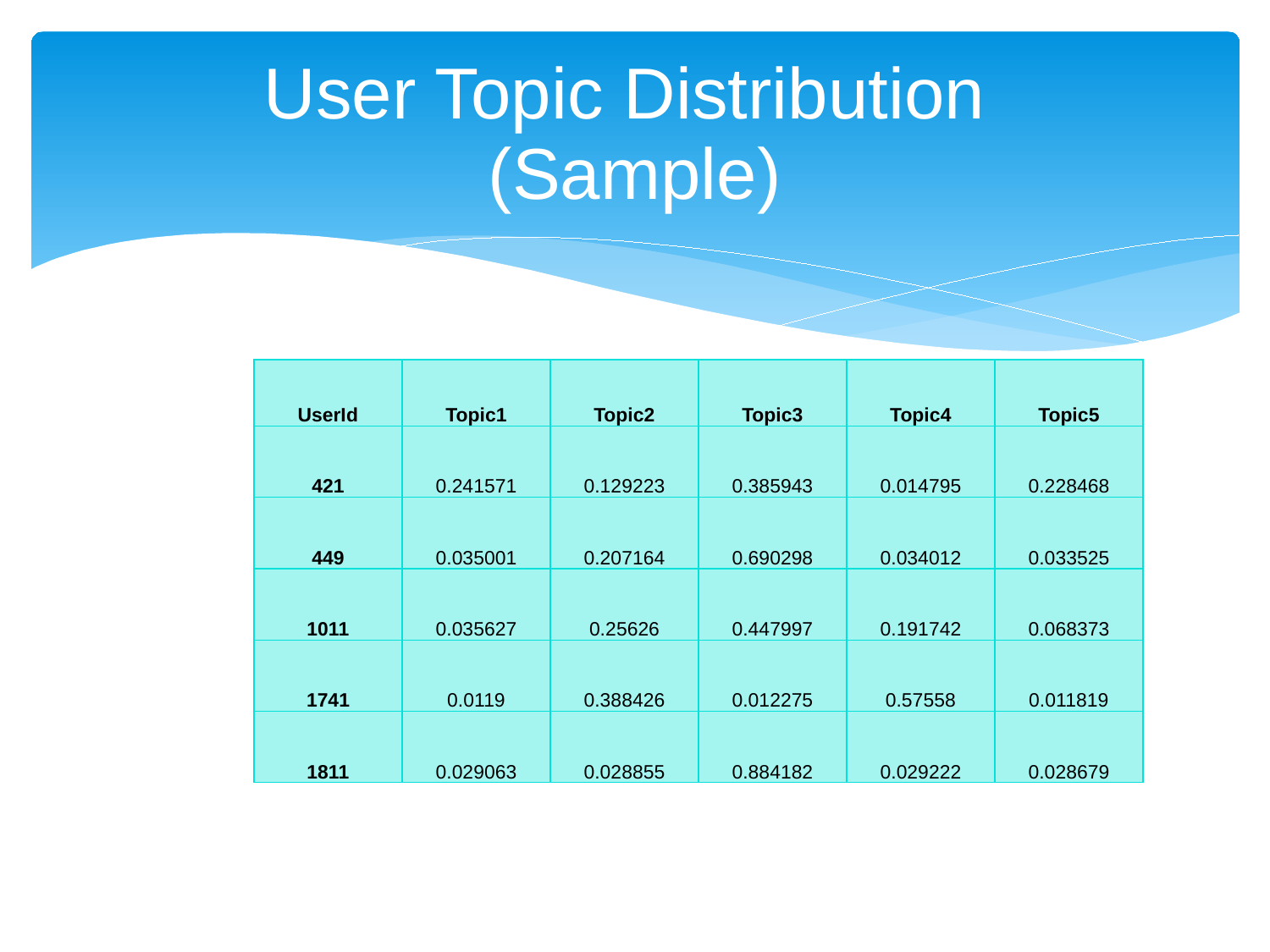

# User Topic Distribution (Sample)
| UserId | Topic1 | Topic2 | Topic3 | Topic4 | Topic5 |
| --- | --- | --- | --- | --- | --- |
| 421 | 0.241571 | 0.129223 | 0.385943 | 0.014795 | 0.228468 |
| 449 | 0.035001 | 0.207164 | 0.690298 | 0.034012 | 0.033525 |
| 1011 | 0.035627 | 0.25626 | 0.447997 | 0.191742 | 0.068373 |
| 1741 | 0.0119 | 0.388426 | 0.012275 | 0.57558 | 0.011819 |
| 1811 | 0.029063 | 0.028855 | 0.884182 | 0.029222 | 0.028679 |